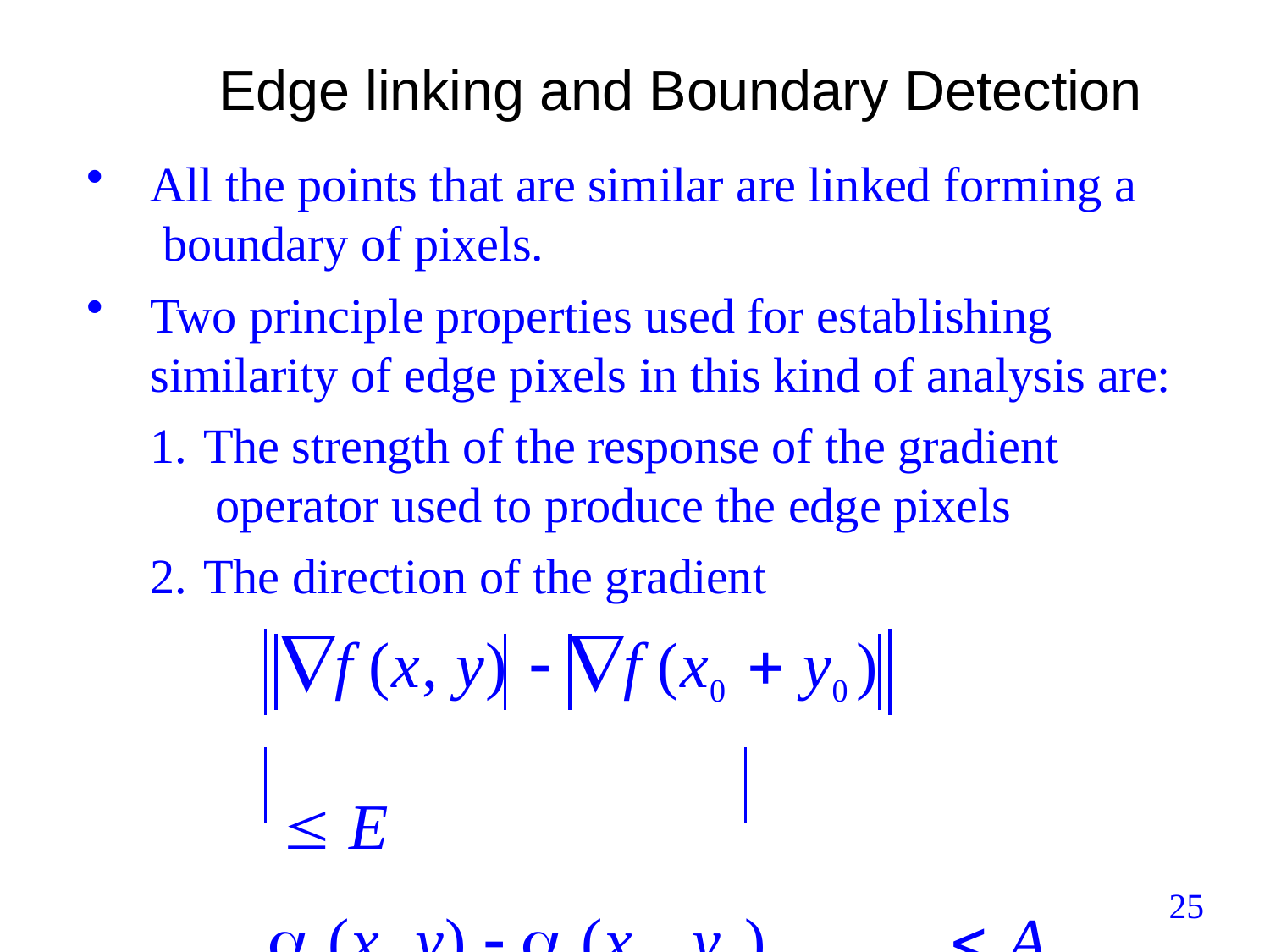

Edge linking and Boundary Detection
All the points that are similar are linked forming a  boundary of pixels.
Two principle properties used for establishing  similarity of edge pixels in this kind of analysis are:
The strength of the response of the gradient  operator used to produce the edge pixels
The direction of the gradient
∇f (x, y) − ∇f (x0 + y0 )	≤ E
α (x, y) − α (x0 , y0 )	< A

25